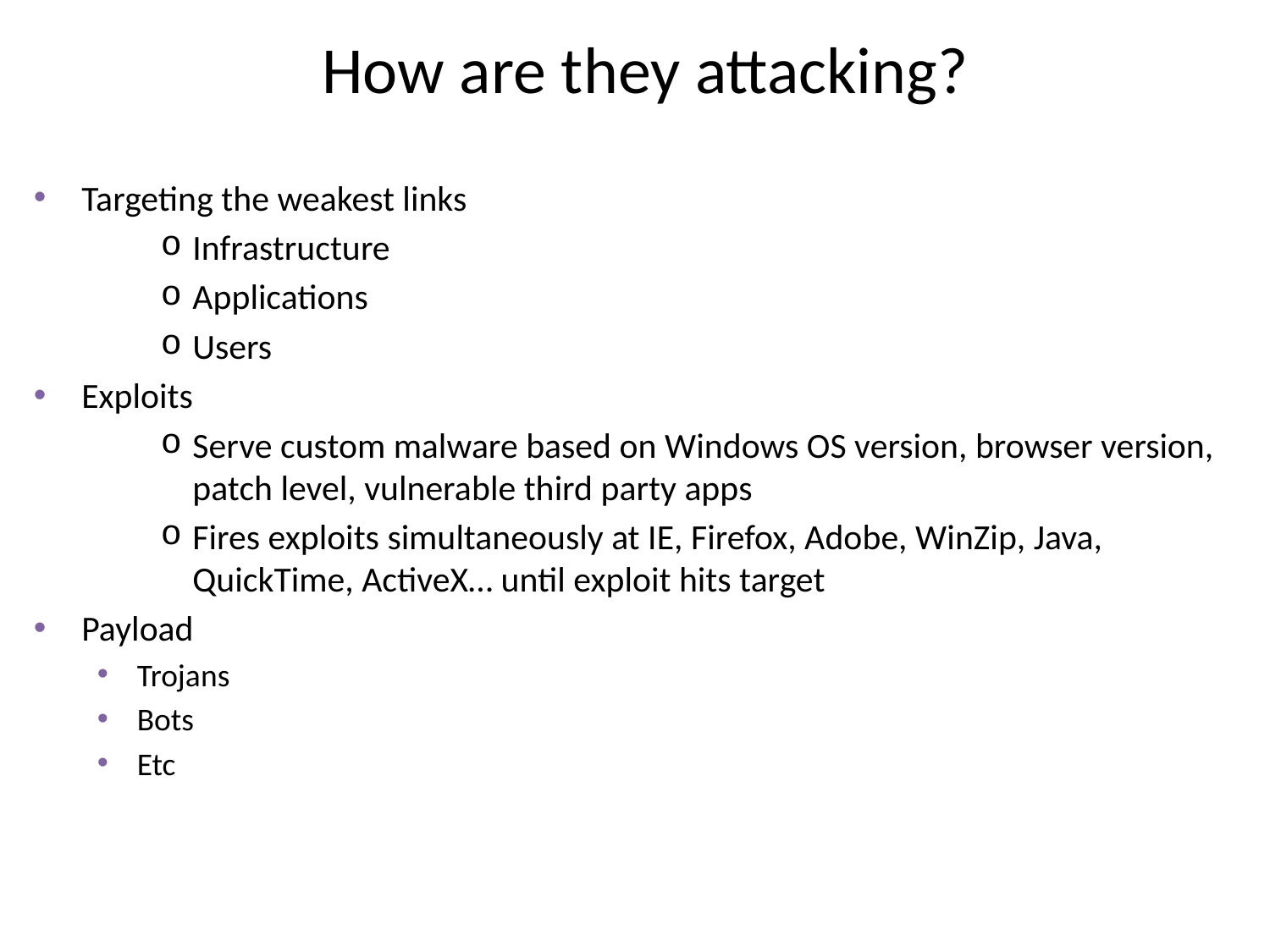

# How are they attacking?
Targeting the weakest links
Infrastructure
Applications
Users
Exploits
Serve custom malware based on Windows OS version, browser version, patch level, vulnerable third party apps
Fires exploits simultaneously at IE, Firefox, Adobe, WinZip, Java, QuickTime, ActiveX… until exploit hits target
Payload
Trojans
Bots
Etc